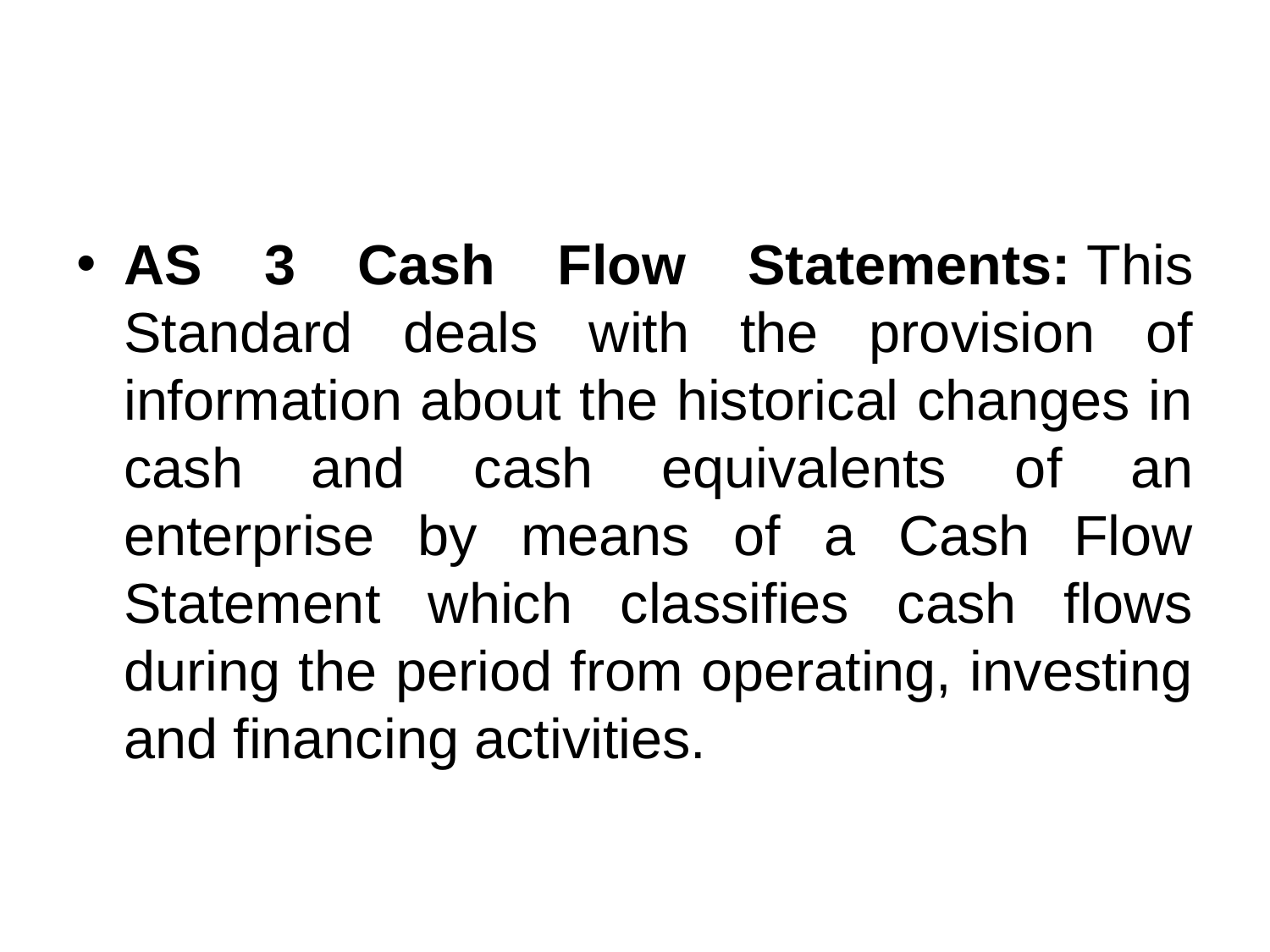

#
AS 3 Cash Flow Statements: This Standard deals with the provision of information about the historical changes in cash and cash equivalents of an enterprise by means of a Cash Flow Statement which classifies cash flows during the period from operating, investing and financing activities.